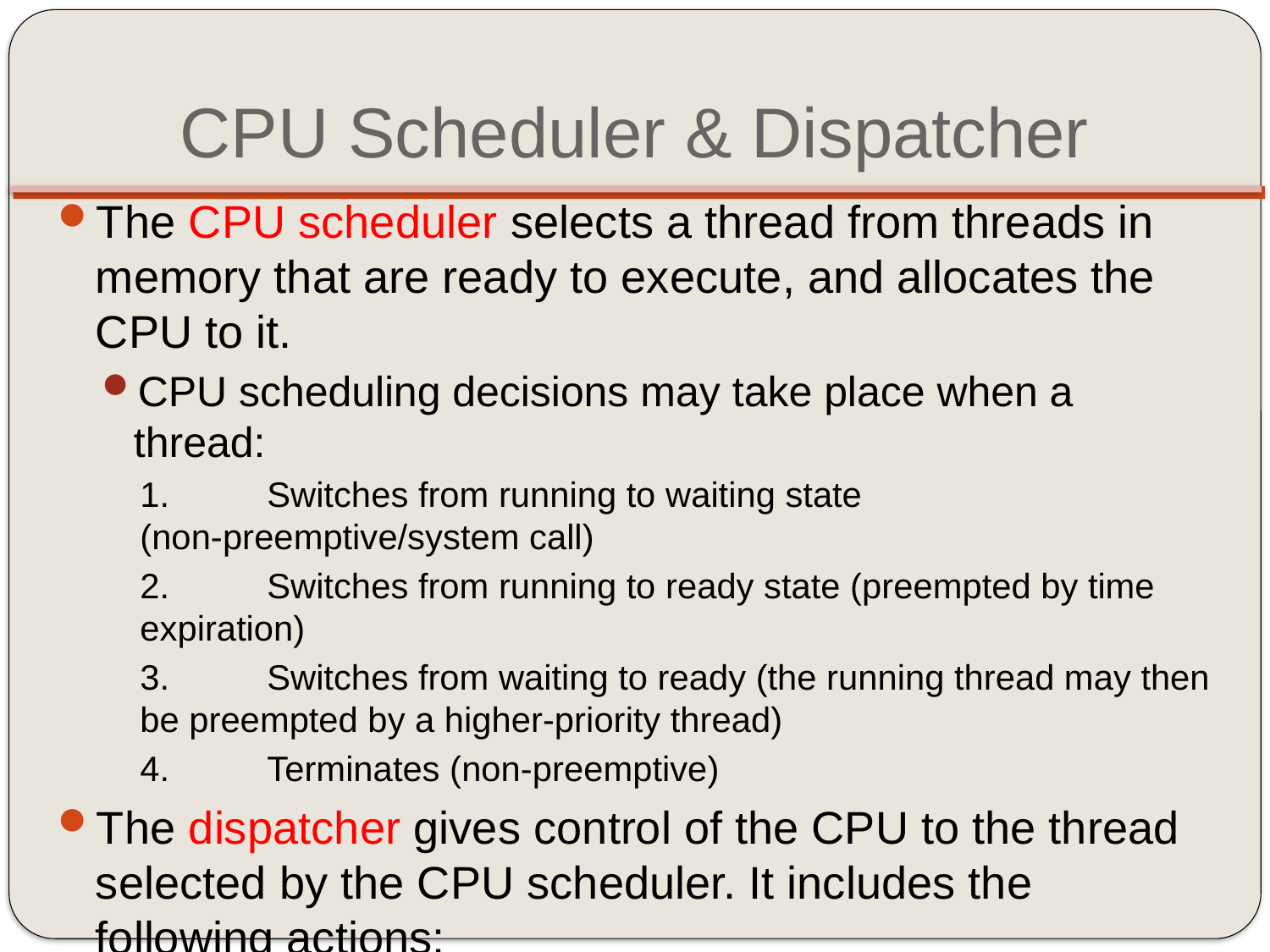

# CPU Scheduler & Dispatcher
The CPU scheduler selects a thread from threads in memory that are ready to execute, and allocates the CPU to it.
CPU scheduling decisions may take place when a thread:
1.	Switches from running to waiting state (non-preemptive/system call)
2.	Switches from running to ready state (preempted by time expiration)
3.	Switches from waiting to ready (the running thread may then be preempted by a higher-priority thread)
4.	Terminates (non-preemptive)
The dispatcher gives control of the CPU to the thread selected by the CPU scheduler. It includes the following actions:
switching context, switching to user mode and jumping to the proper location in the user program to restart that thread.
Dispatch latency is the time it takes for the dispatcher to stop one thread (process) and start running another.